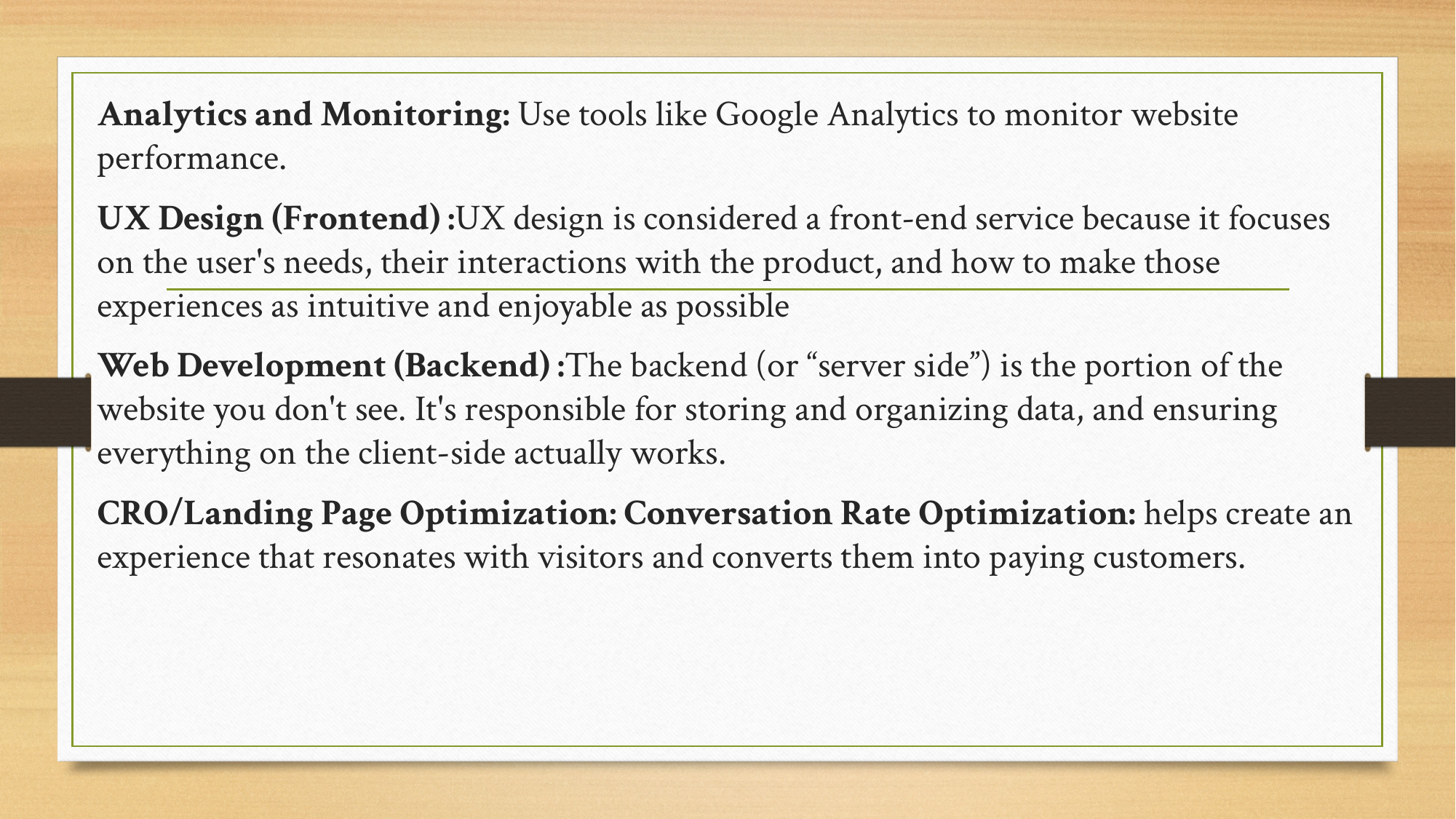

Analytics and Monitoring: Use tools like Google Analytics to monitor website performance.
UX Design (Frontend) :UX design is considered a front-end service because it focuses on the user's needs, their interactions with the product, and how to make those experiences as intuitive and enjoyable as possible
Web Development (Backend) :The backend (or “server side”) is the portion of the website you don't see. It's responsible for storing and organizing data, and ensuring everything on the client-side actually works.
CRO/Landing Page Optimization: Conversation Rate Optimization: helps create an experience that resonates with visitors and converts them into paying customers.